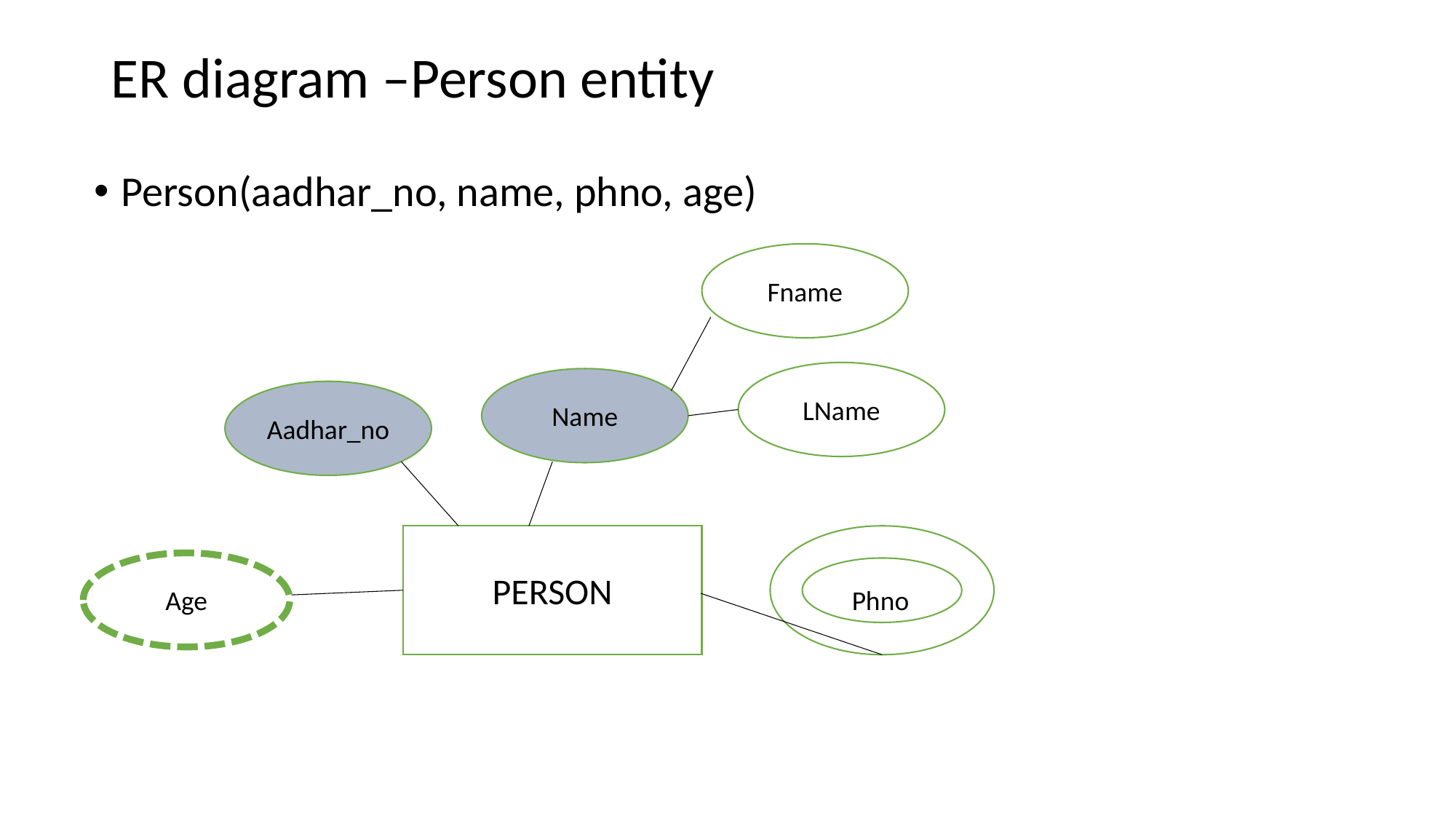

# ER diagram –Person entity
Person(aadhar_no, name, phno, age)
Fname
LName
Name
Aadhar_no
PERSON

Age
Phno